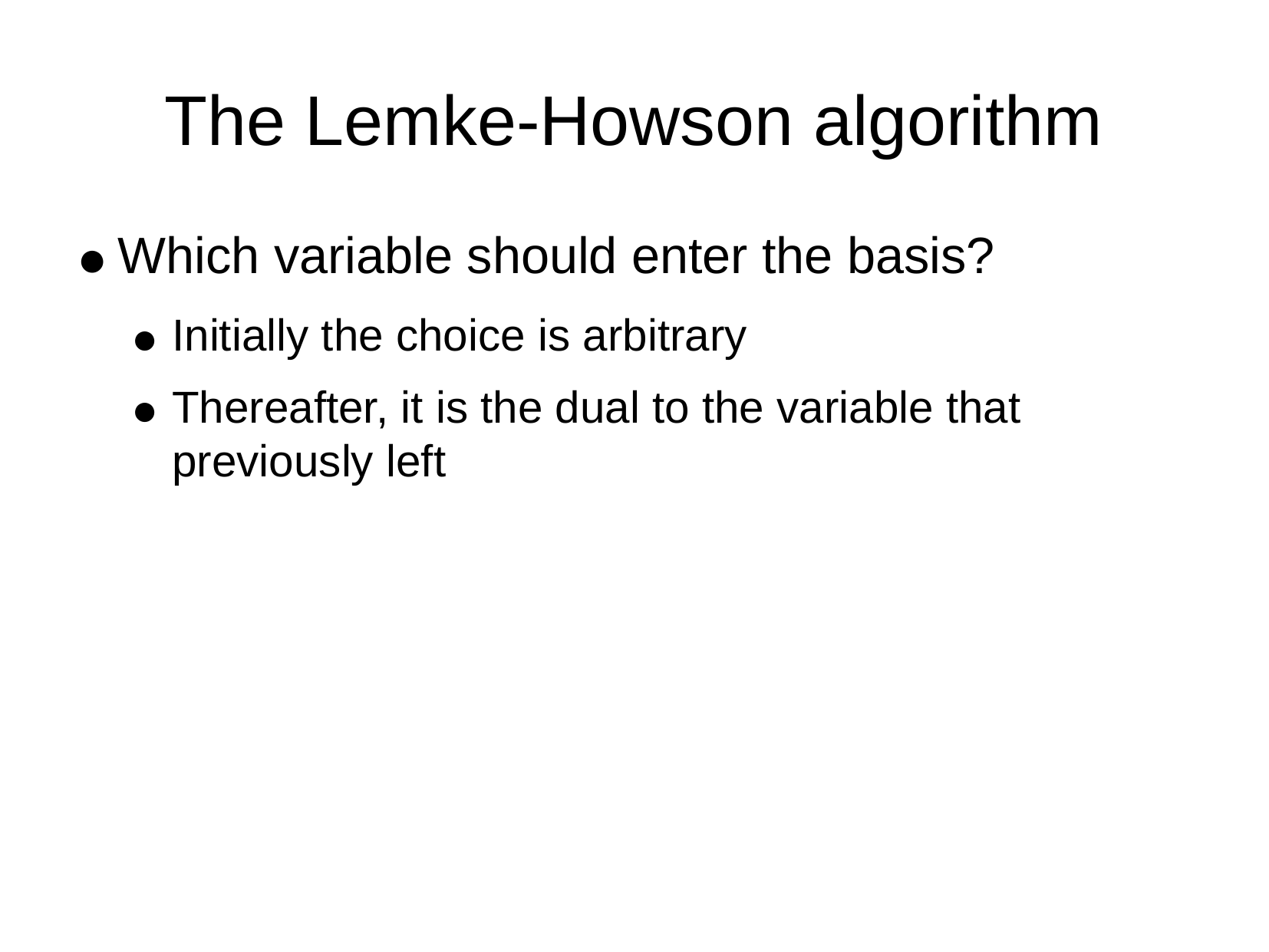

The Lemke-Howson algorithm
Which variable should enter the basis?
Initially the choice is arbitrary
Thereafter, it is the dual to the variable that previously left